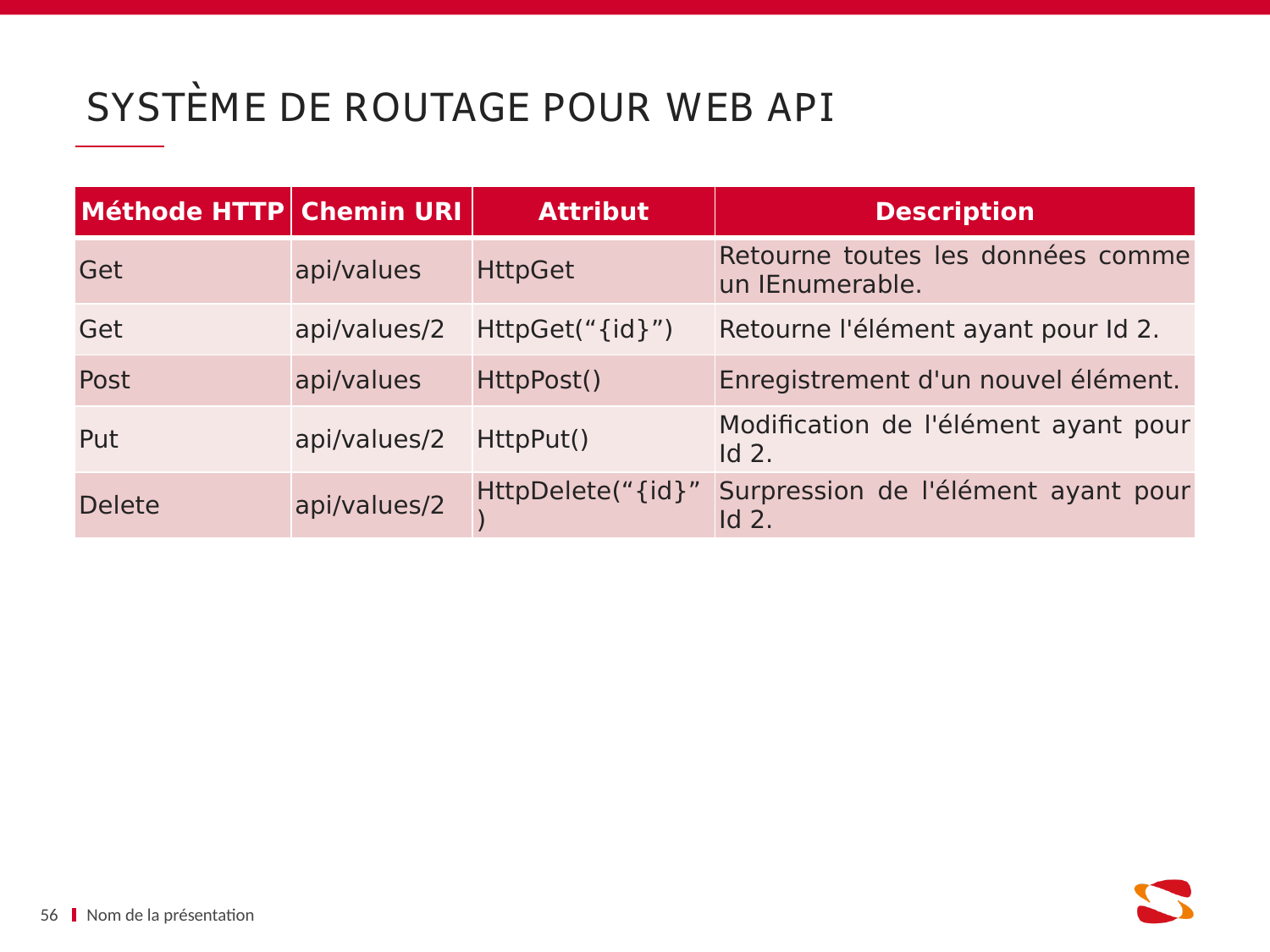

Nom de la présentation
56
# Système de routage pour Web API
| Méthode HTTP | Chemin URI | Attribut | Description |
| --- | --- | --- | --- |
| Get | api/values | HttpGet | Retourne toutes les données comme un IEnumerable. |
| Get | api/values/2 | HttpGet(“{id}”) | Retourne l'élément ayant pour Id 2. |
| Post | api/values | HttpPost() | Enregistrement d'un nouvel élément. |
| Put | api/values/2 | HttpPut() | Modification de l'élément ayant pour Id 2. |
| Delete | api/values/2 | HttpDelete(“{id}”) | Surpression de l'élément ayant pour Id 2. |